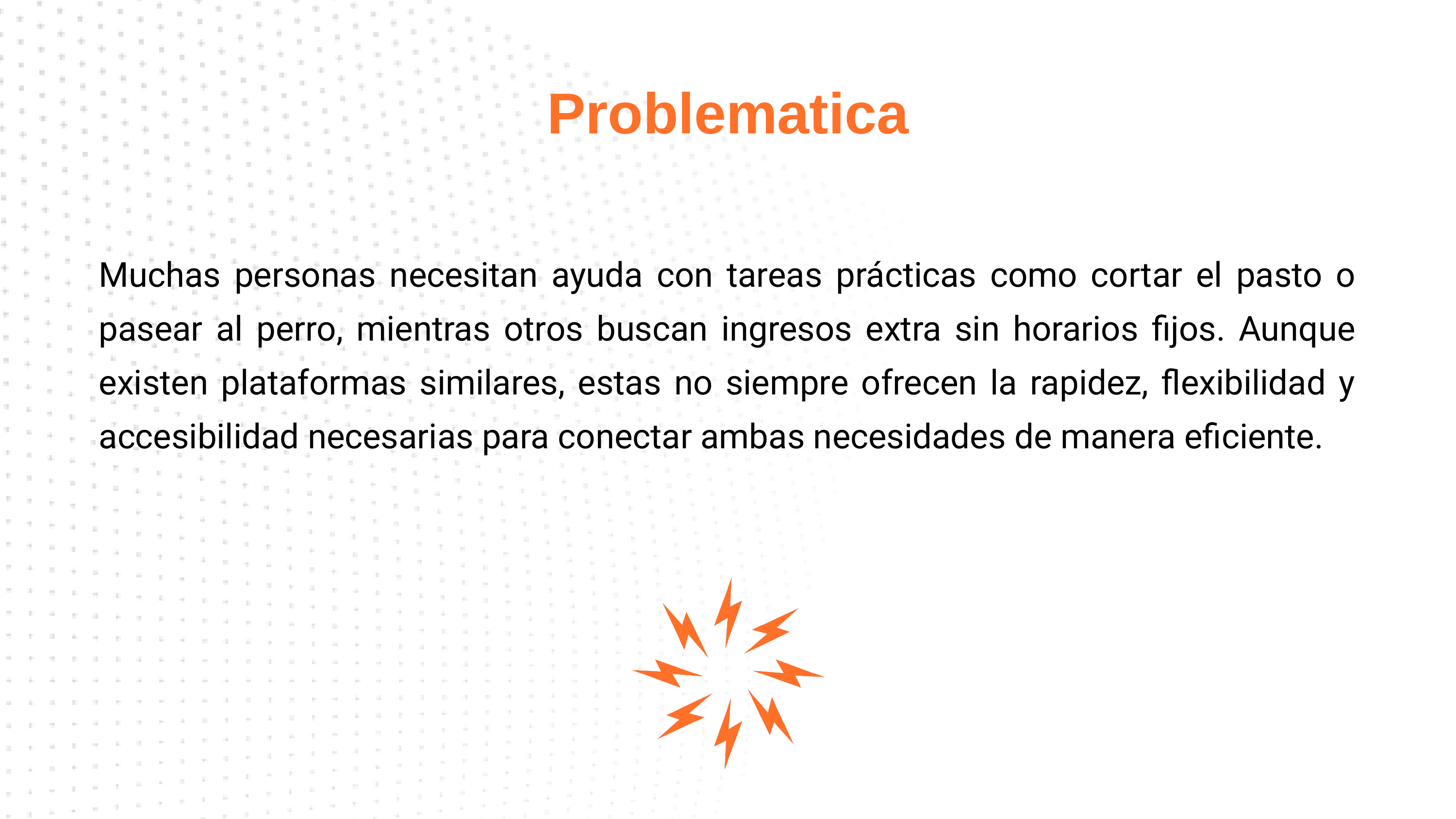

Problematica
Muchas personas necesitan ayuda con tareas prácticas como cortar el pasto o pasear al perro, mientras otros buscan ingresos extra sin horarios fijos. Aunque existen plataformas similares, estas no siempre ofrecen la rapidez, flexibilidad y accesibilidad necesarias para conectar ambas necesidades de manera eficiente.